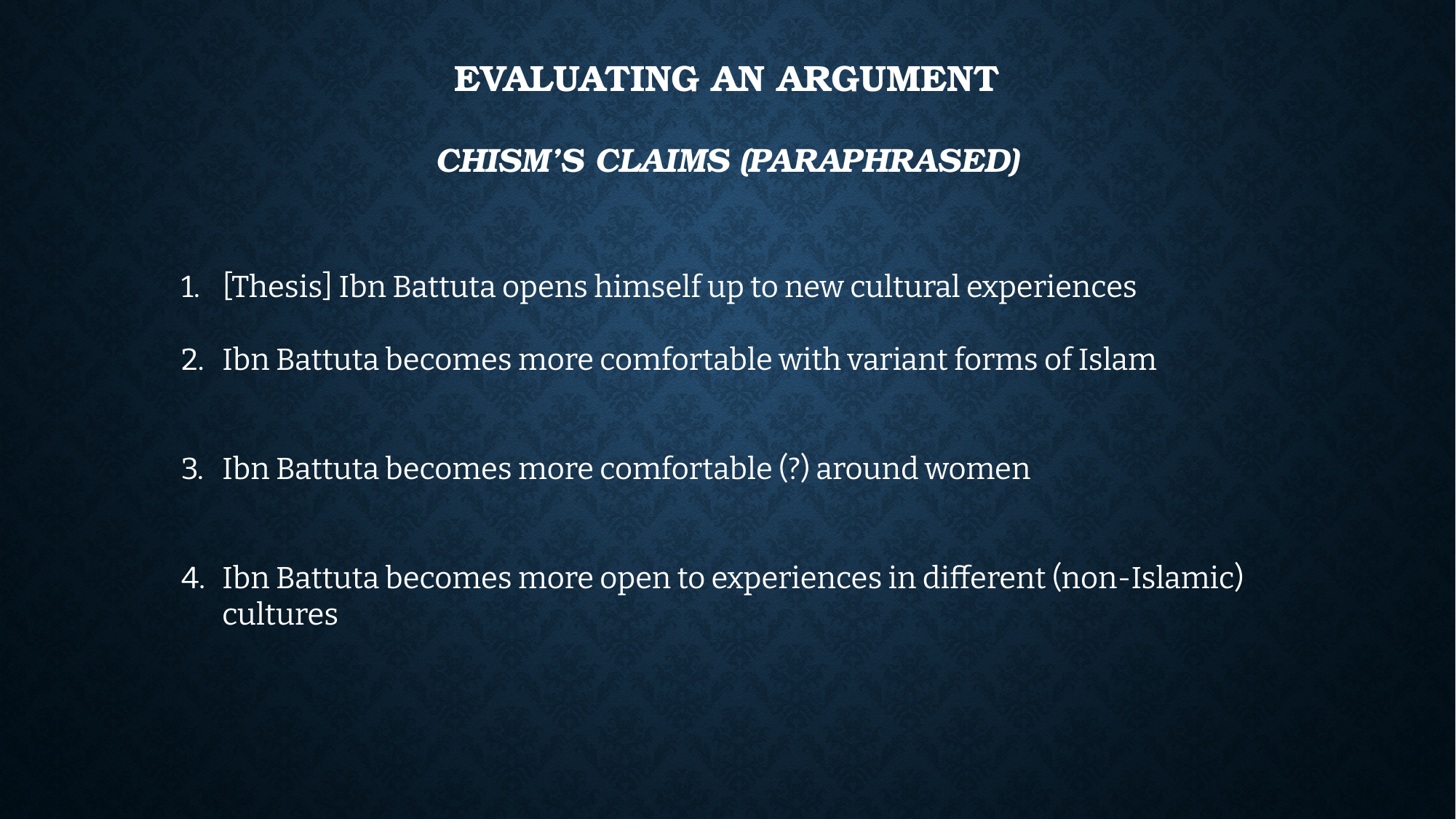

Evaluating an Argument
Chism’s Claims (Paraphrased)
[Thesis] Ibn Battuta opens himself up to new cultural experiences

Ibn Battuta becomes more comfortable with variant forms of Islam

Ibn Battuta becomes more comfortable (?) around women

Ibn Battuta becomes more open to experiences in different (non-Islamic) cultures